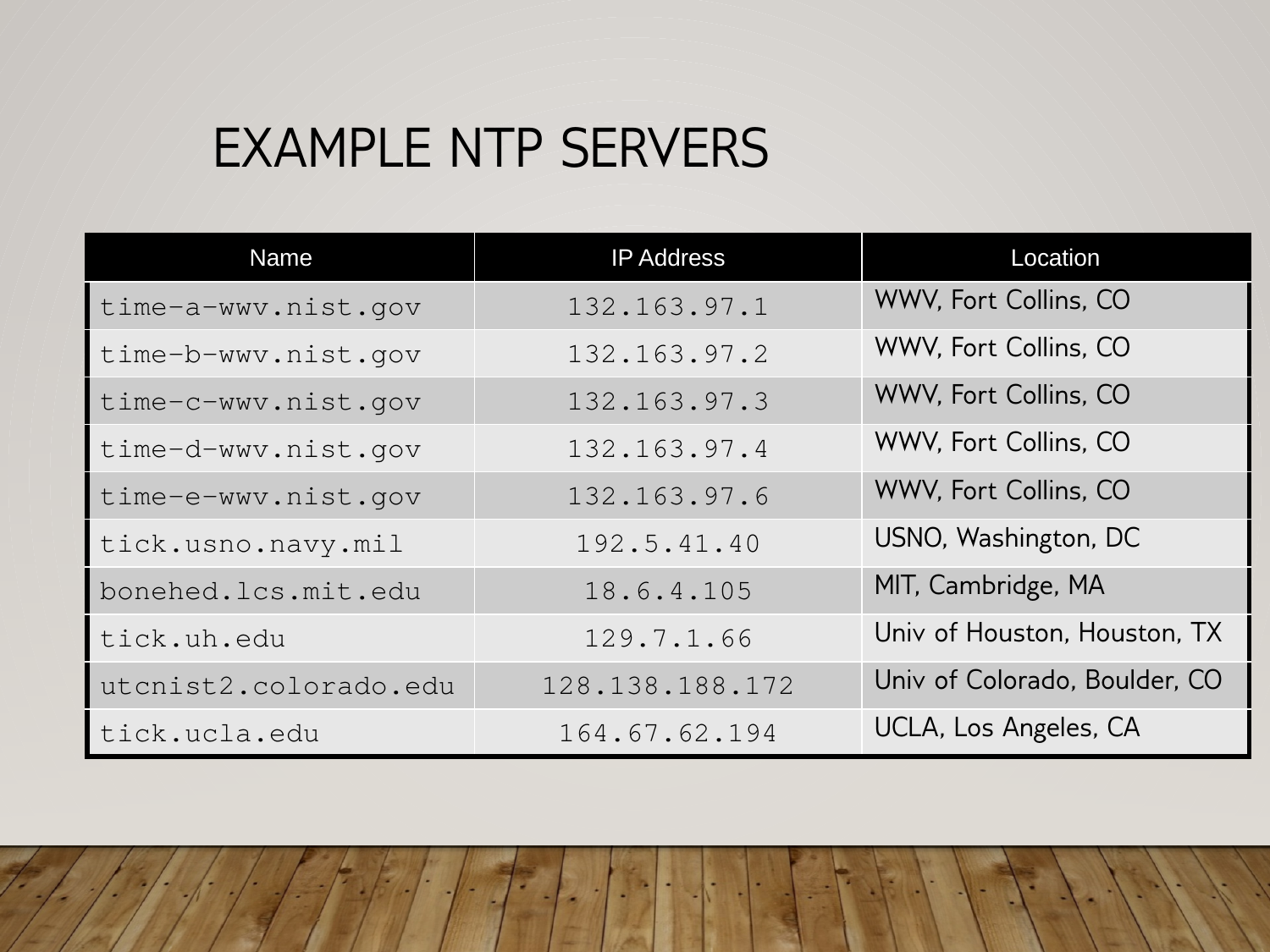

# Example NTP Servers
| Name | IP Address | Location |
| --- | --- | --- |
| time-a-wwv.nist.gov | 132.163.97.1 | WWV, Fort Collins, CO |
| time-b-wwv.nist.gov | 132.163.97.2 | WWV, Fort Collins, CO |
| time-c-wwv.nist.gov | 132.163.97.3 | WWV, Fort Collins, CO |
| time-d-wwv.nist.gov | 132.163.97.4 | WWV, Fort Collins, CO |
| time-e-wwv.nist.gov | 132.163.97.6 | WWV, Fort Collins, CO |
| tick.usno.navy.mil | 192.5.41.40 | USNO, Washington, DC |
| bonehed.lcs.mit.edu | 18.6.4.105 | MIT, Cambridge, MA |
| tick.uh.edu | 129.7.1.66 | Univ of Houston, Houston, TX |
| utcnist2.colorado.edu | 128.138.188.172 | Univ of Colorado, Boulder, CO |
| tick.ucla.edu | 164.67.62.194 | UCLA, Los Angeles, CA |